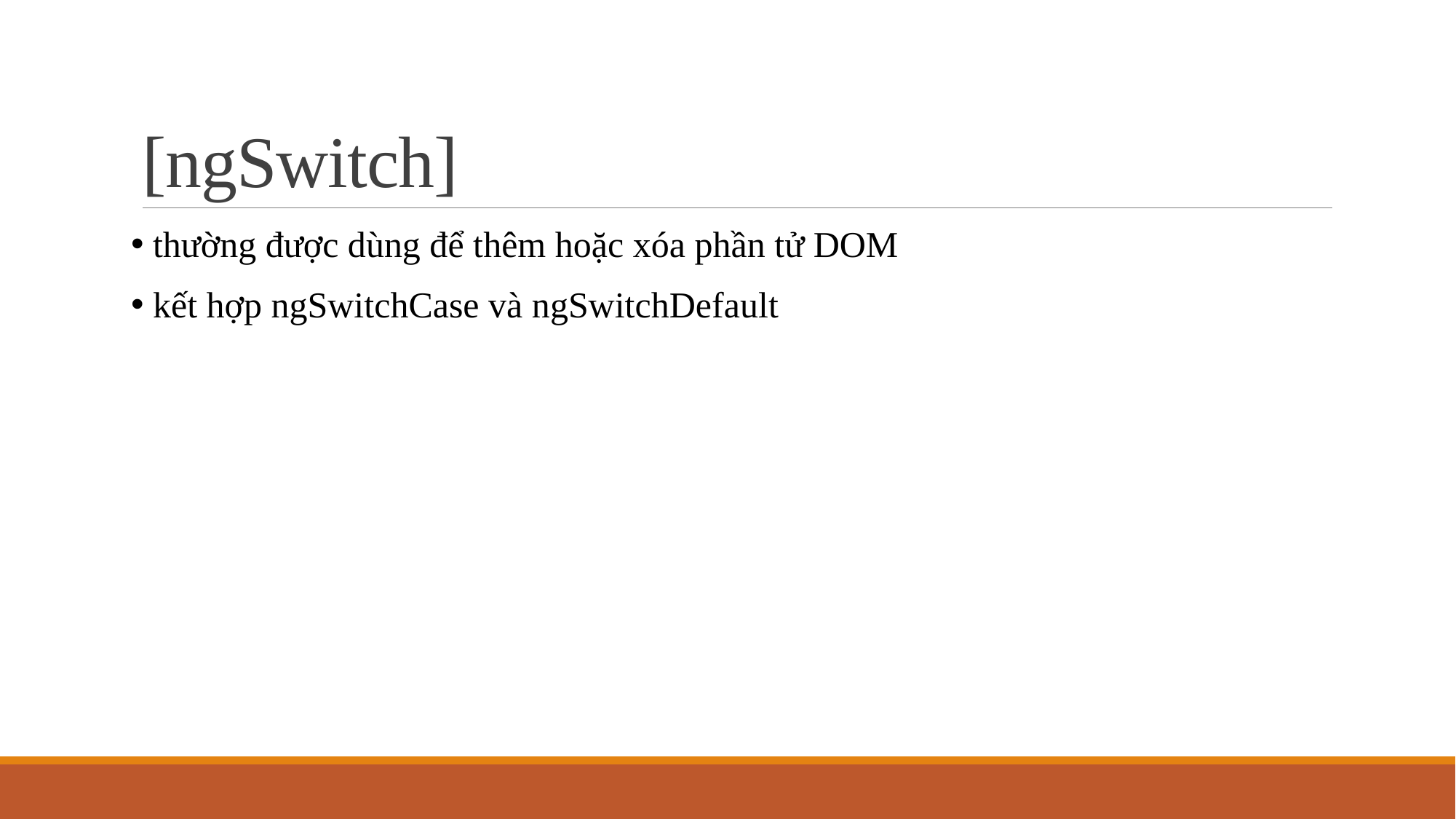

# [ngSwitch]
 thường được dùng để thêm hoặc xóa phần tử DOM
 kết hợp ngSwitchCase và ngSwitchDefault